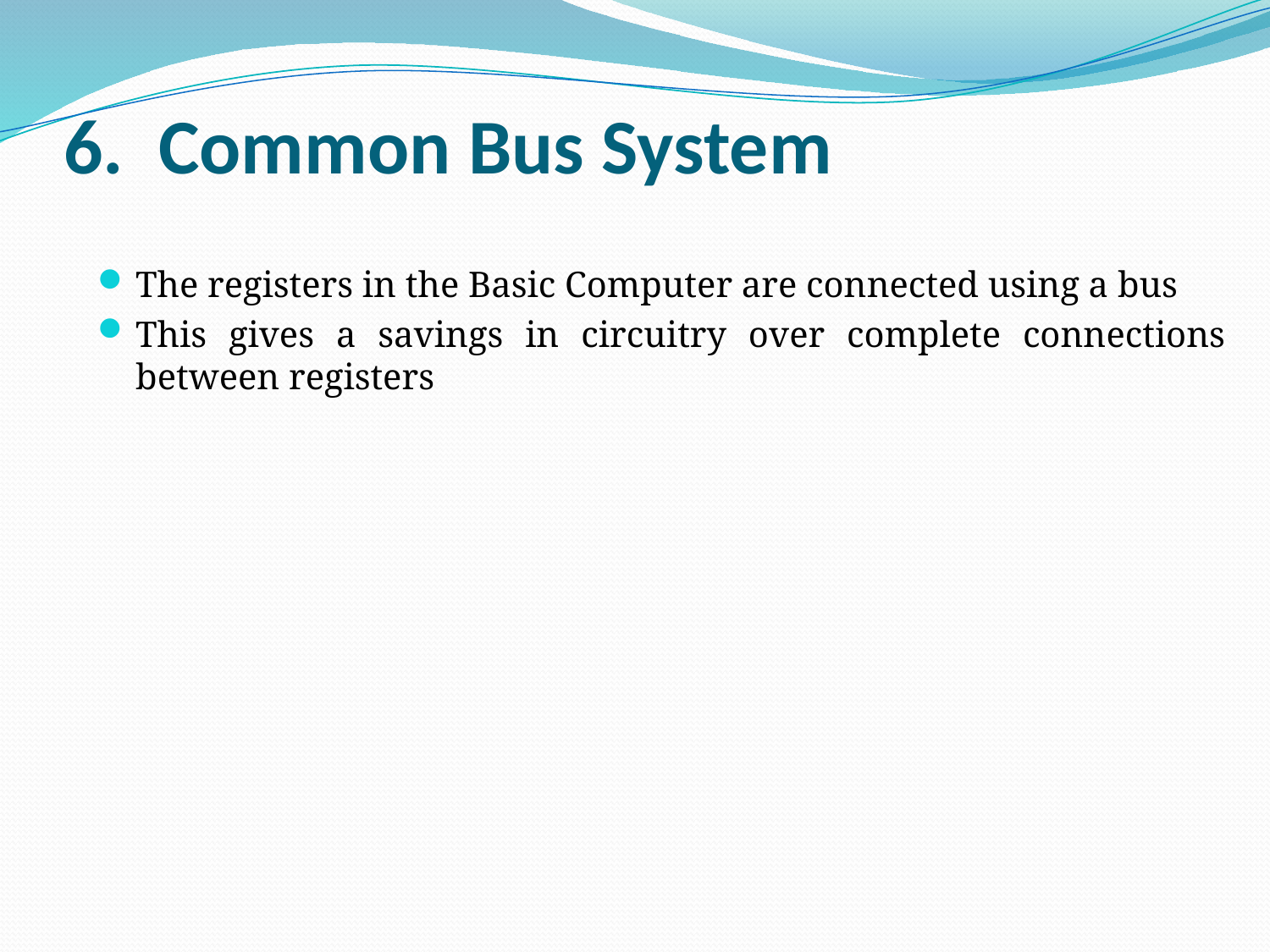

# 6.  Common Bus System
The registers in the Basic Computer are connected using a bus
This gives a savings in circuitry over complete connections between registers